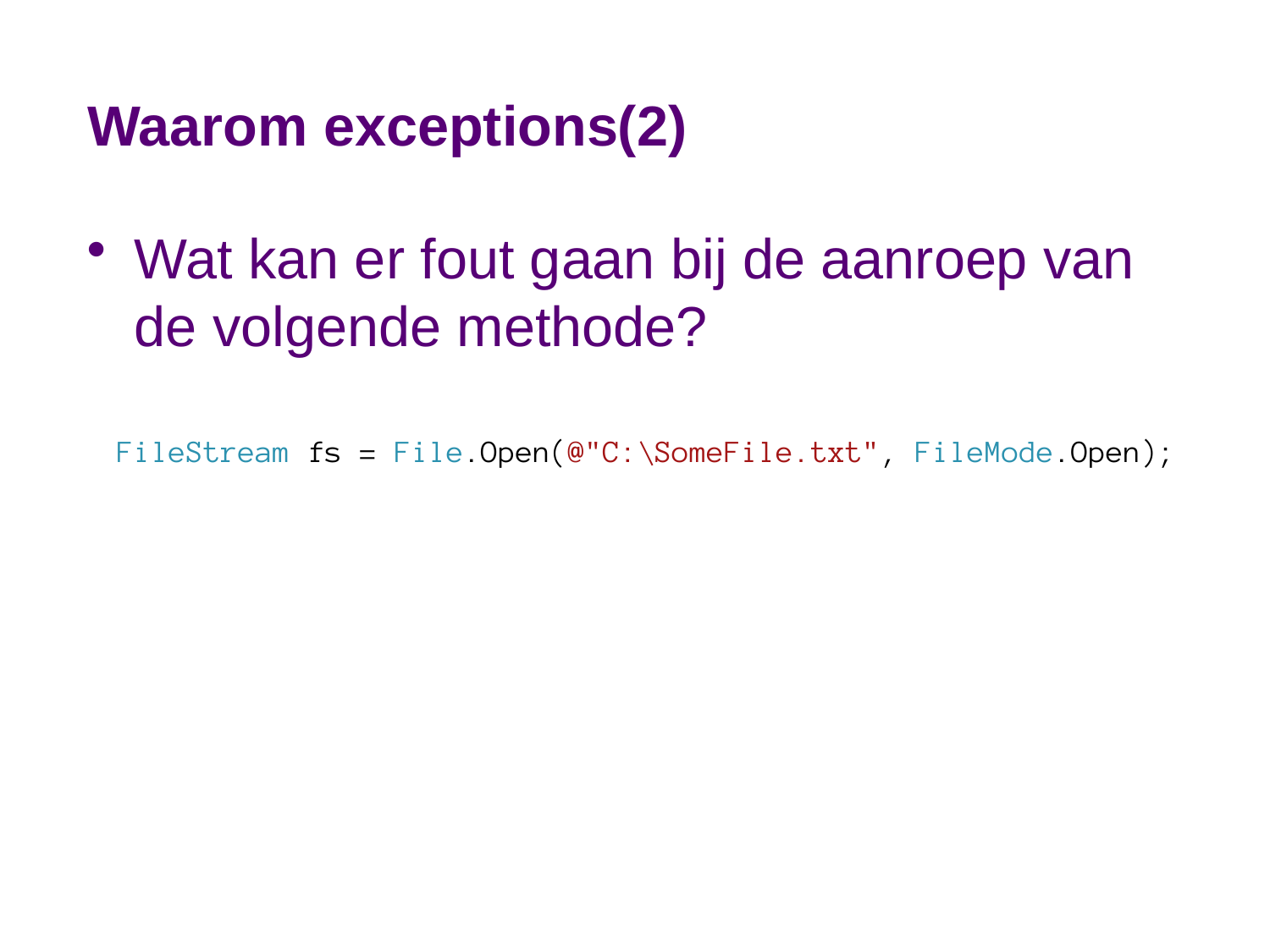

# Waarom exceptions(2)
Wat kan er fout gaan bij de aanroep van de volgende methode?
FileStream fs = File.Open(@"C:\SomeFile.txt", FileMode.Open);